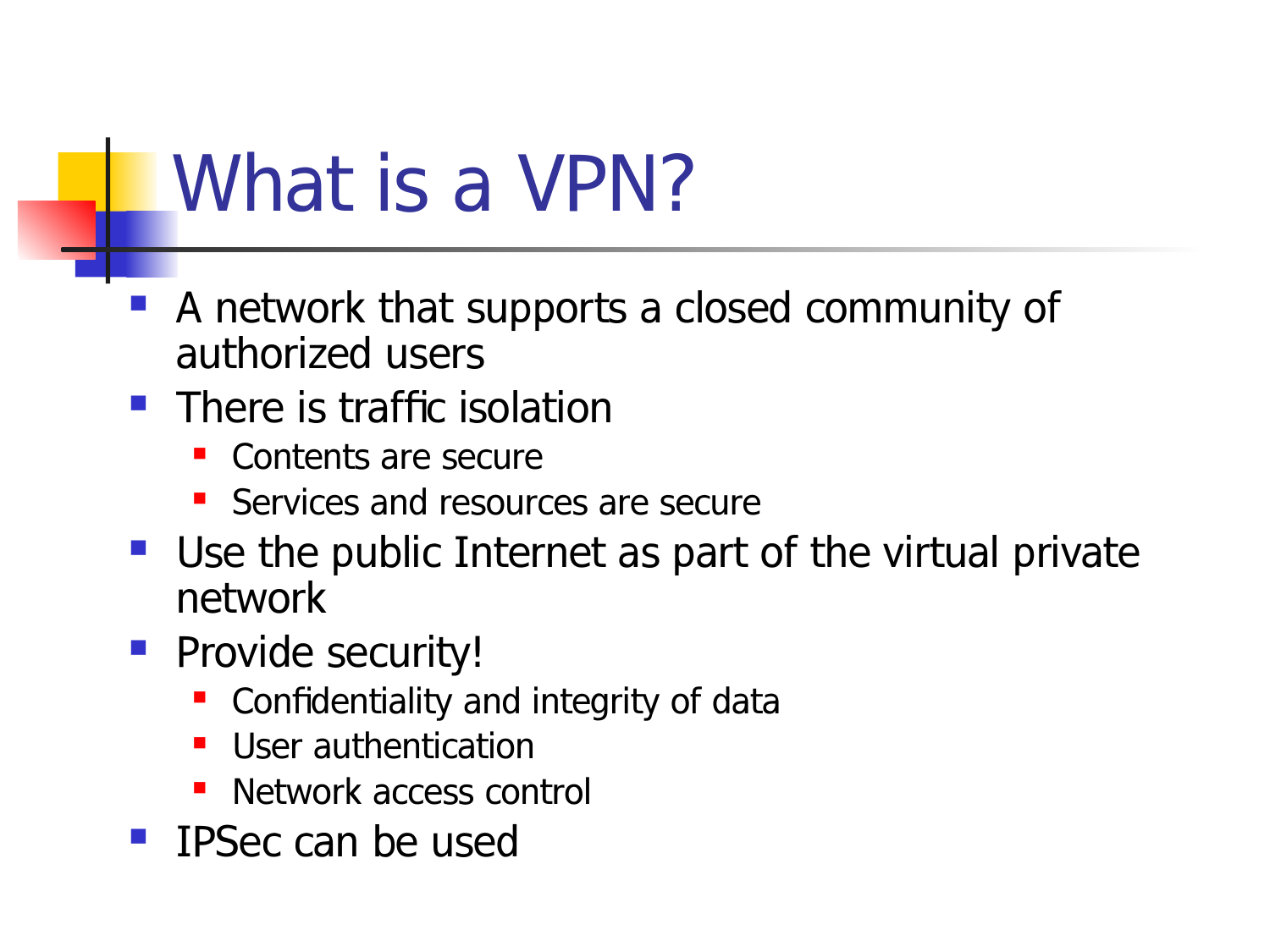

# What is a VPN?
A network that supports a closed community of authorized users
There is traffic isolation
Contents are secure
Services and resources are secure
Use the public Internet as part of the virtual private network
Provide security!
Confidentiality and integrity of data
User authentication
Network access control
IPSec can be used